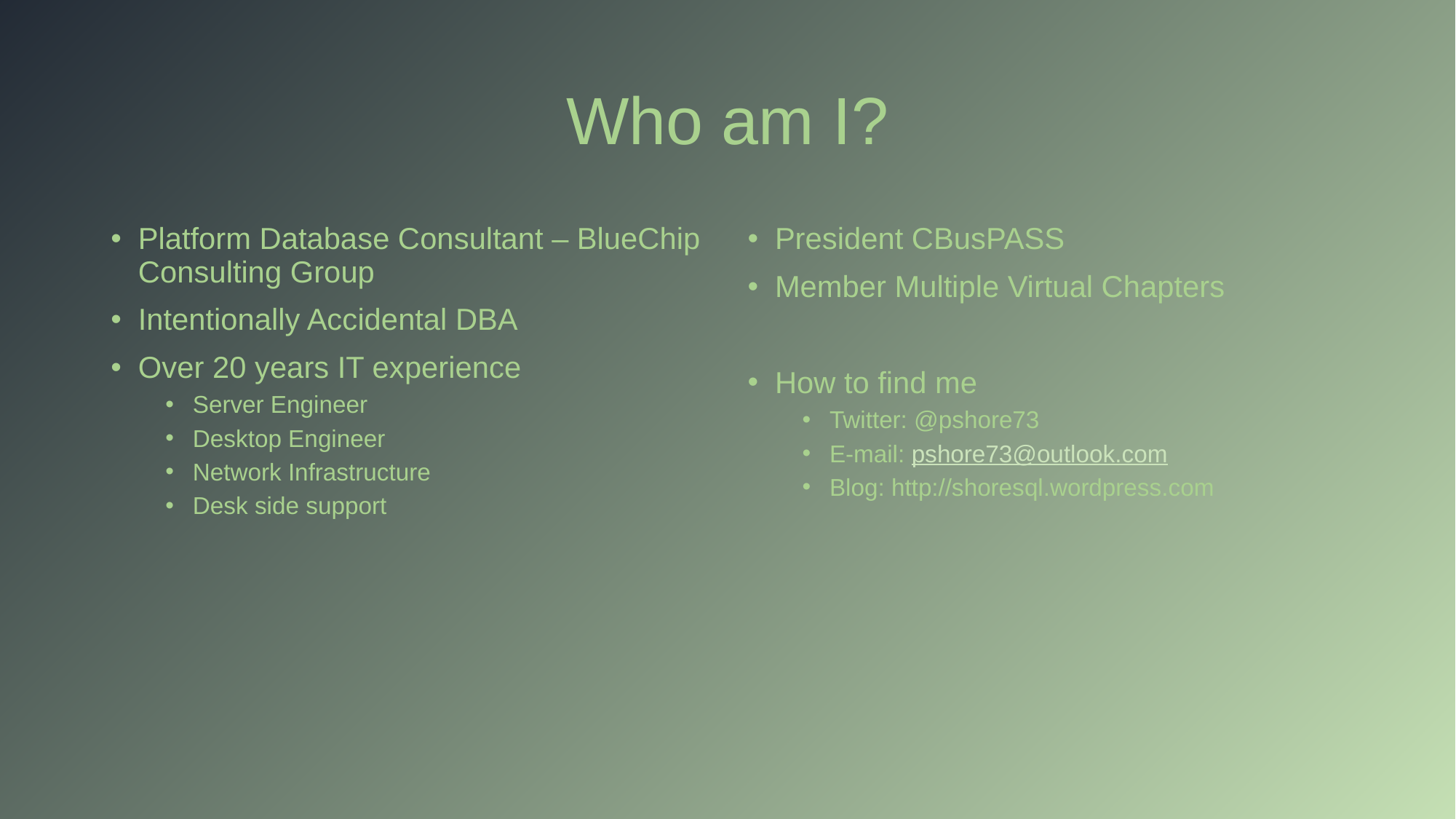

# Who am I?
Platform Database Consultant – BlueChip Consulting Group
Intentionally Accidental DBA
Over 20 years IT experience
Server Engineer
Desktop Engineer
Network Infrastructure
Desk side support

President CBusPASS
Member Multiple Virtual Chapters

How to find me
Twitter: @pshore73
E-mail: pshore73@outlook.com
Blog: http://shoresql.wordpress.com